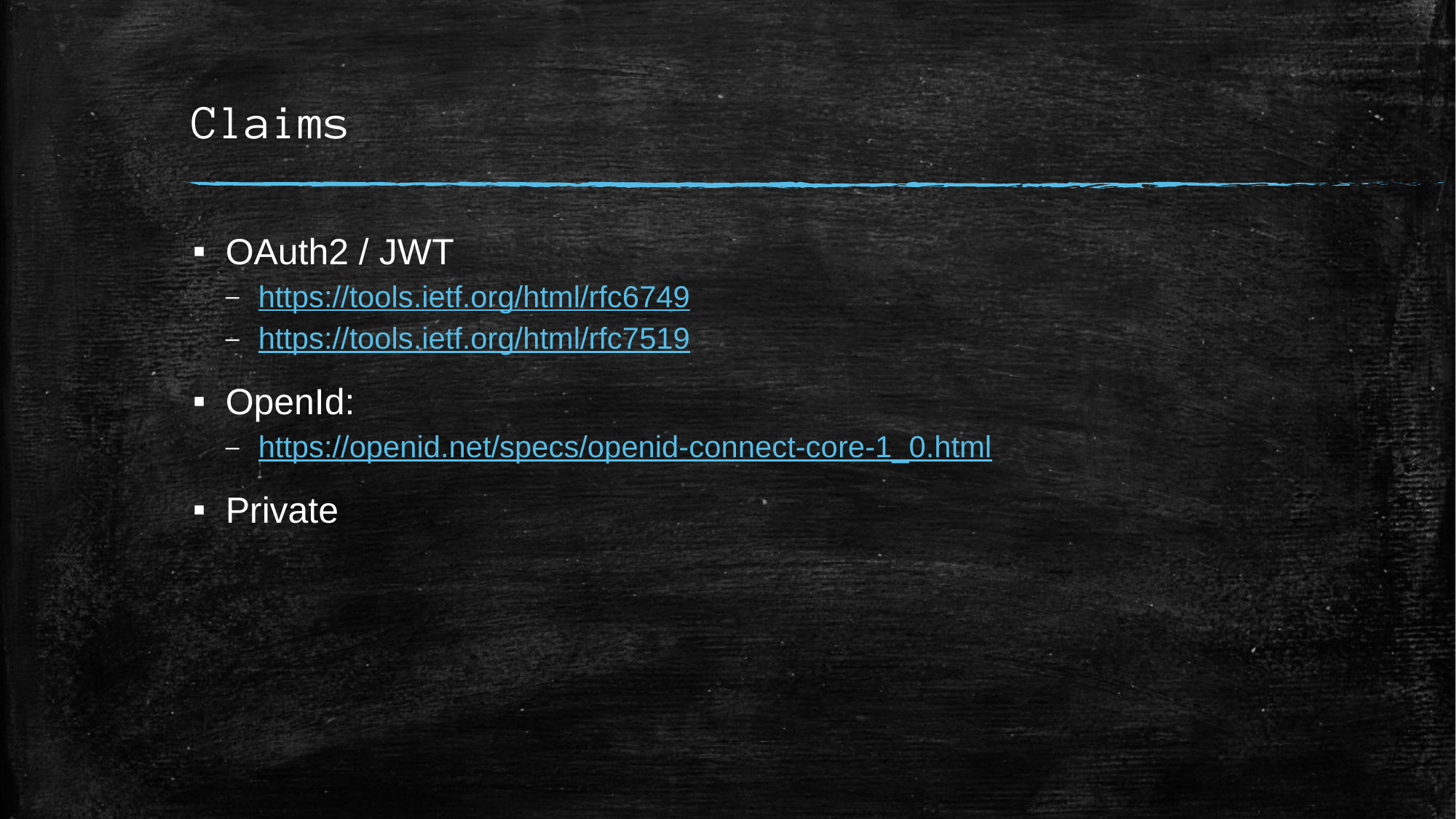

# Claims
OAuth2 / JWT
https://tools.ietf.org/html/rfc6749
https://tools.ietf.org/html/rfc7519
OpenId:
https://openid.net/specs/openid-connect-core-1_0.html
Private